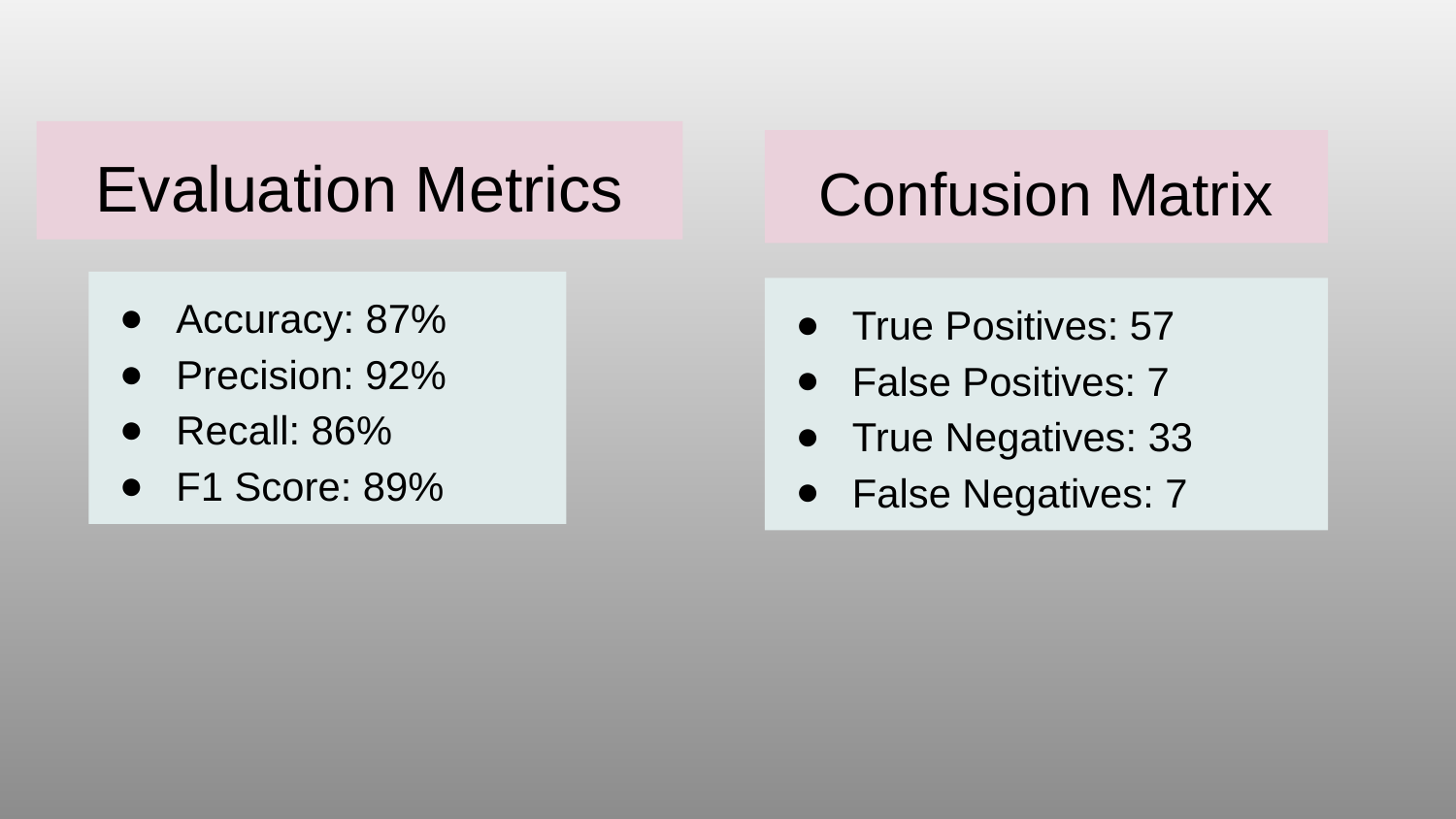

Evaluation Metrics
Confusion Matrix
Accuracy: 87%
Precision: 92%
Recall: 86%
F1 Score: 89%
True Positives: 57
False Positives: 7
True Negatives: 33
False Negatives: 7